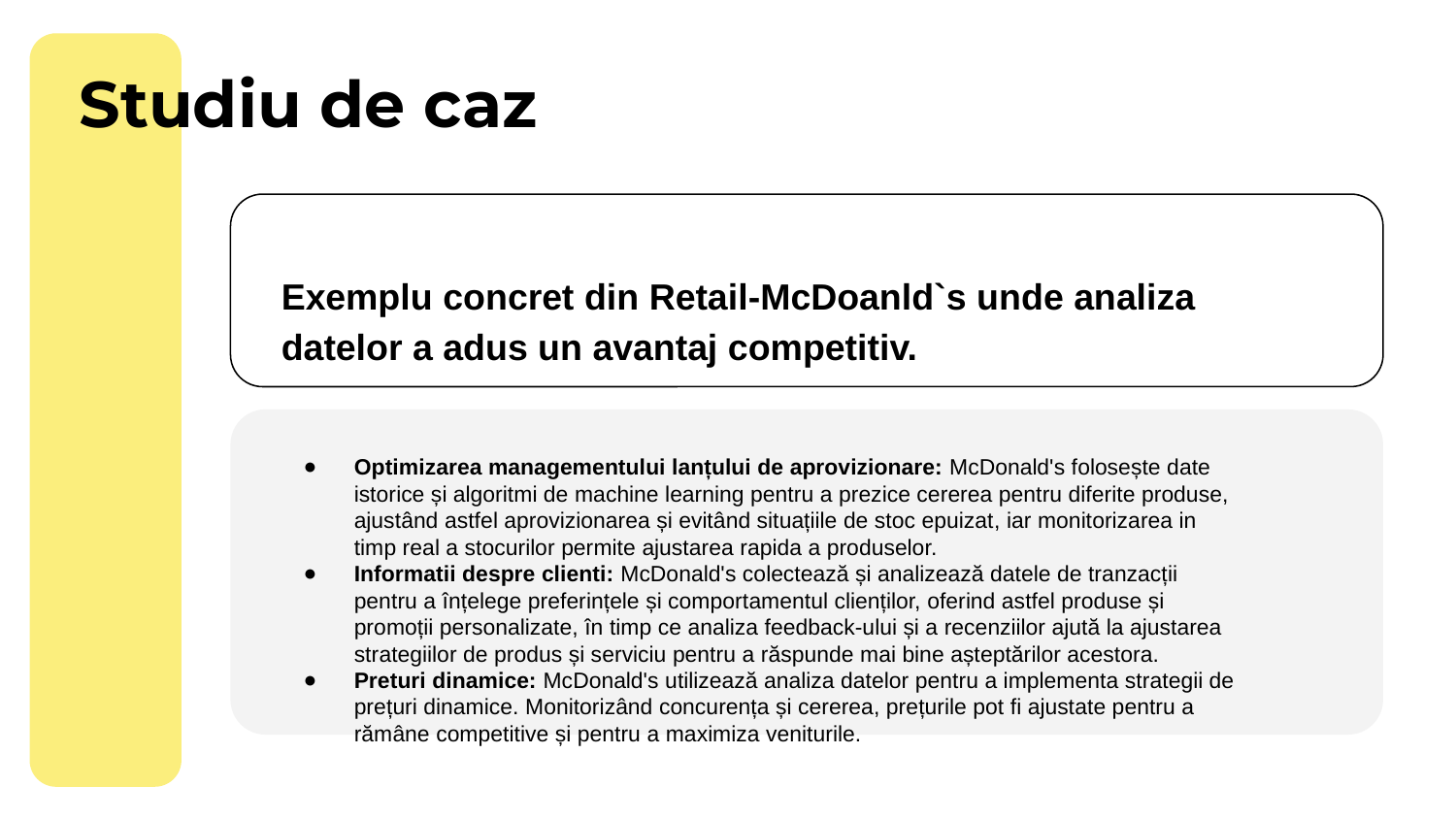

Studiu de caz

Exemplu concret din Retail-McDoanld`s unde analiza datelor a adus un avantaj competitiv.

Optimizarea managementului lanțului de aprovizionare: McDonald's folosește date istorice și algoritmi de machine learning pentru a prezice cererea pentru diferite produse, ajustând astfel aprovizionarea și evitând situațiile de stoc epuizat, iar monitorizarea in timp real a stocurilor permite ajustarea rapida a produselor.
Informatii despre clienti: McDonald's colectează și analizează datele de tranzacții pentru a înțelege preferințele și comportamentul clienților, oferind astfel produse și promoții personalizate, în timp ce analiza feedback-ului și a recenziilor ajută la ajustarea strategiilor de produs și serviciu pentru a răspunde mai bine așteptărilor acestora.
Preturi dinamice: McDonald's utilizează analiza datelor pentru a implementa strategii de prețuri dinamice. Monitorizând concurența și cererea, prețurile pot fi ajustate pentru a rămâne competitive și pentru a maximiza veniturile.